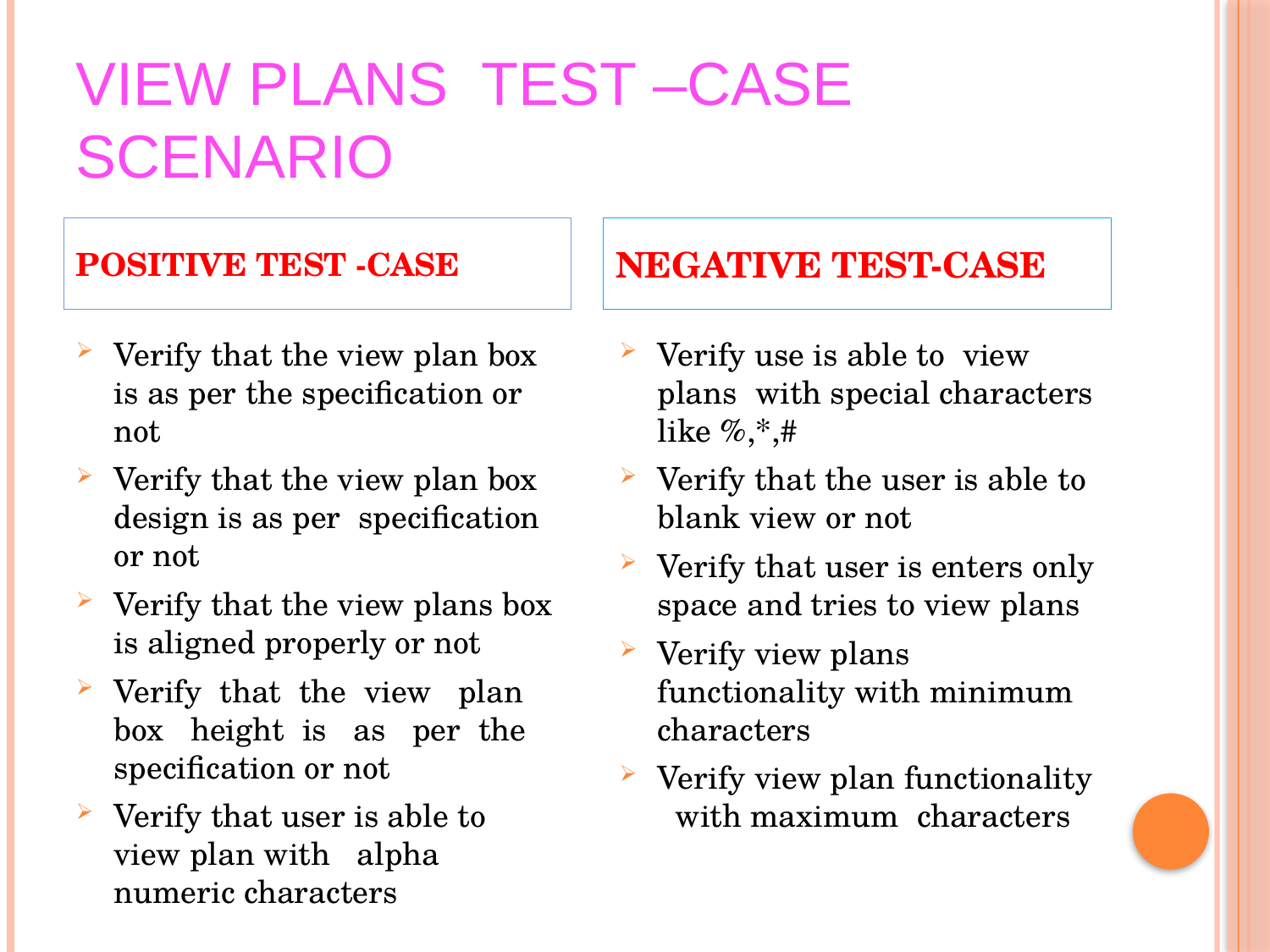

# View plans  test –case scenario
POSITIVE TEST -CASE
NEGATIVE TEST-CASE
Verify that the view plan box is as per the specification or not
Verify that the view plan box design is as per  specification or not
Verify that the view plans box is aligned properly or not
Verify  that  the  view   plan box   height  is   as   per  the  specification or not
Verify that user is able to view plan with   alpha numeric characters
Verify use is able to  view plans  with special characters like %,*,#
Verify that the user is able to blank view or not
Verify that user is enters only space and tries to view plans
Verify view plans functionality with minimum characters
Verify view plan functionality    with maximum  characters